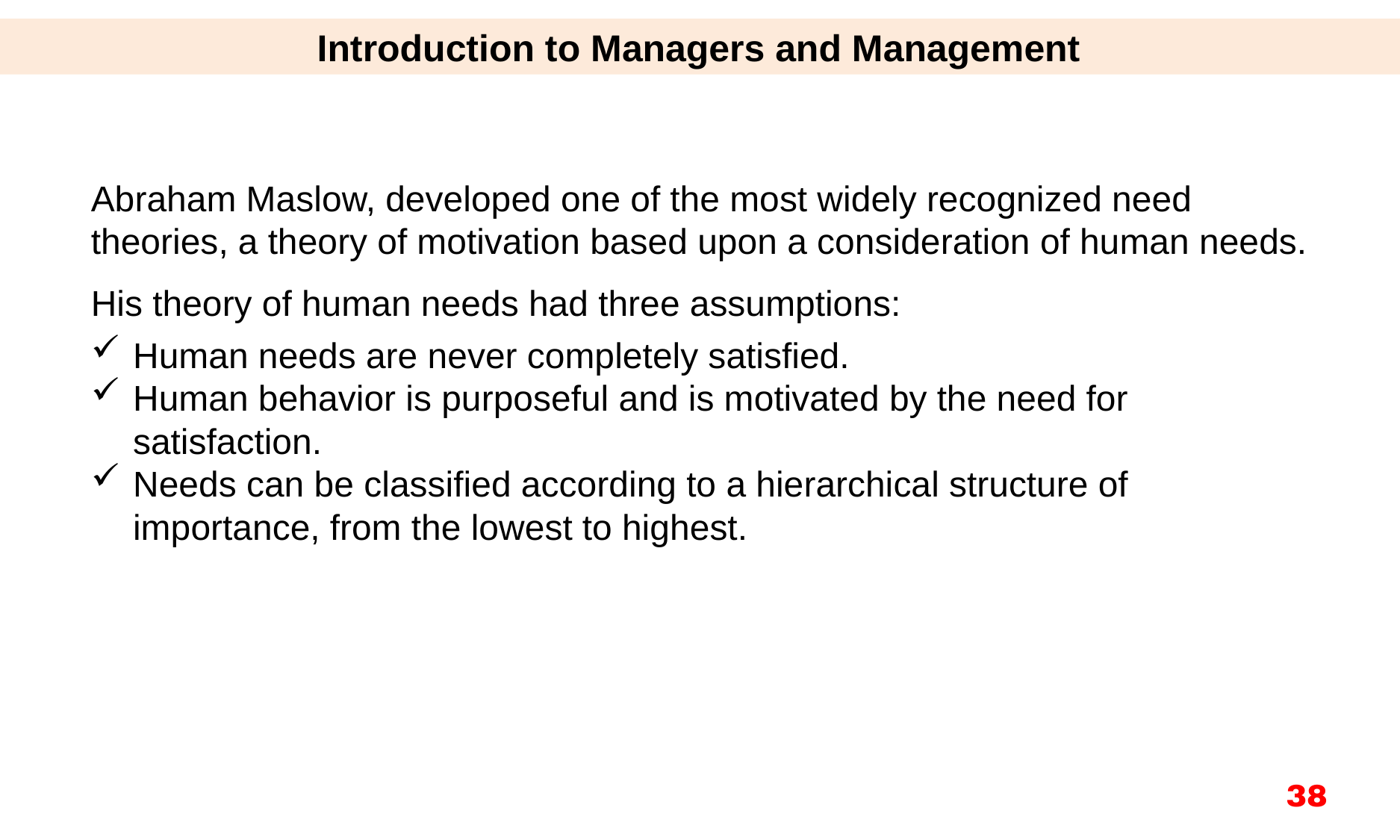

Introduction to Managers and Management
Abraham Maslow, developed one of the most widely recognized need theories, a theory of motivation based upon a consideration of human needs.
His theory of human needs had three assumptions:
Human needs are never completely satisfied.
Human behavior is purposeful and is motivated by the need for satisfaction.
Needs can be classified according to a hierarchical structure of importance, from the lowest to highest.
38